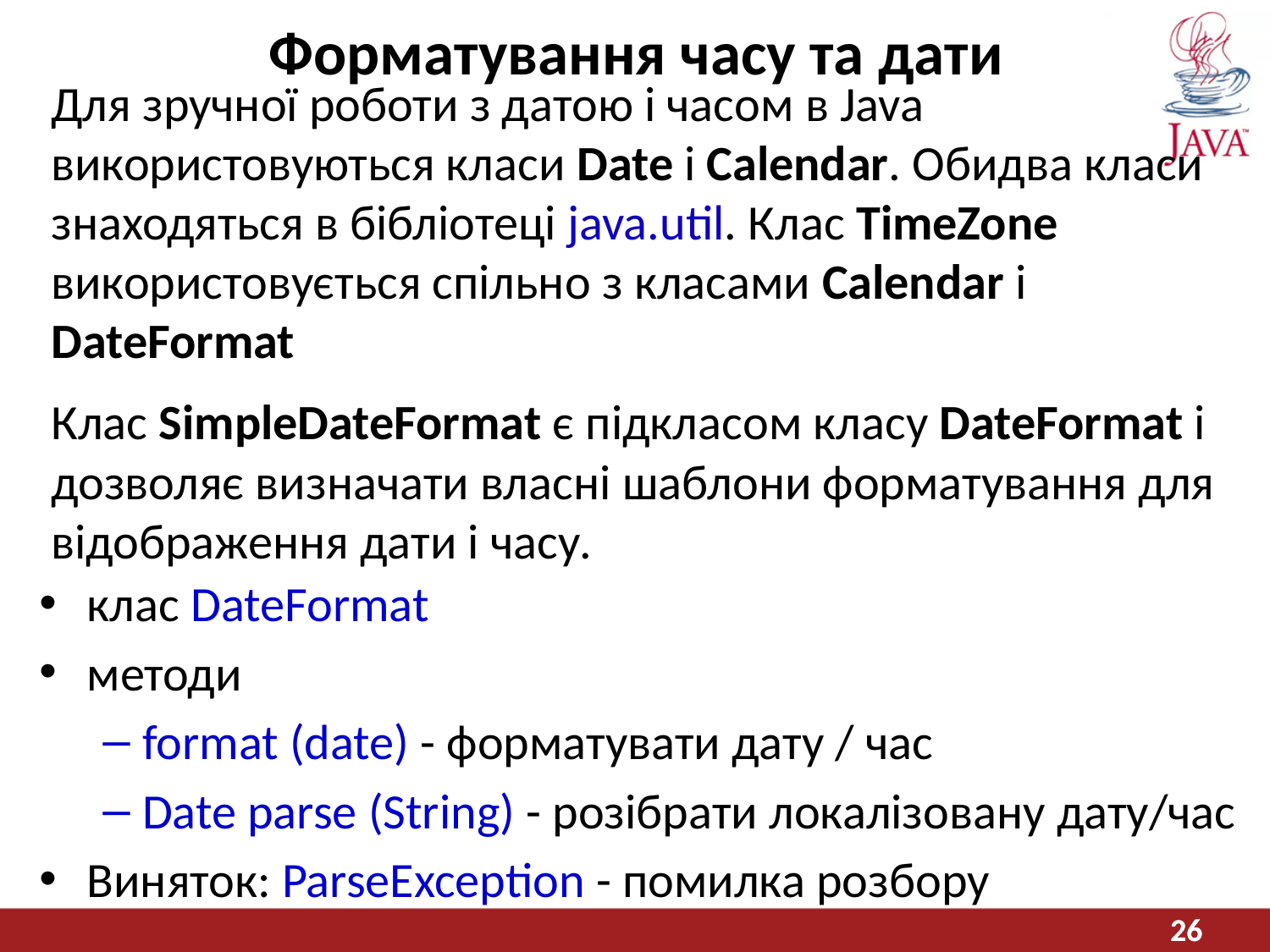

# Форматування часу та дати
Для зручної роботи з датою і часом в Java використовуються класи Date і Calendar. Обидва класи знаходяться в бібліотеці java.util. Клас TimeZone використовується спільно з класами Calendar і DateFormat

Клас SimpleDateFormat є підкласом класу DateFormat і дозволяє визначати власні шаблони форматування для відображення дати і часу.
клас DateFormat
методи
format (date) - форматувати дату / час
Date parse (String) - розібрати локалізовану дату/час
Виняток: ParseException - помилка розбору